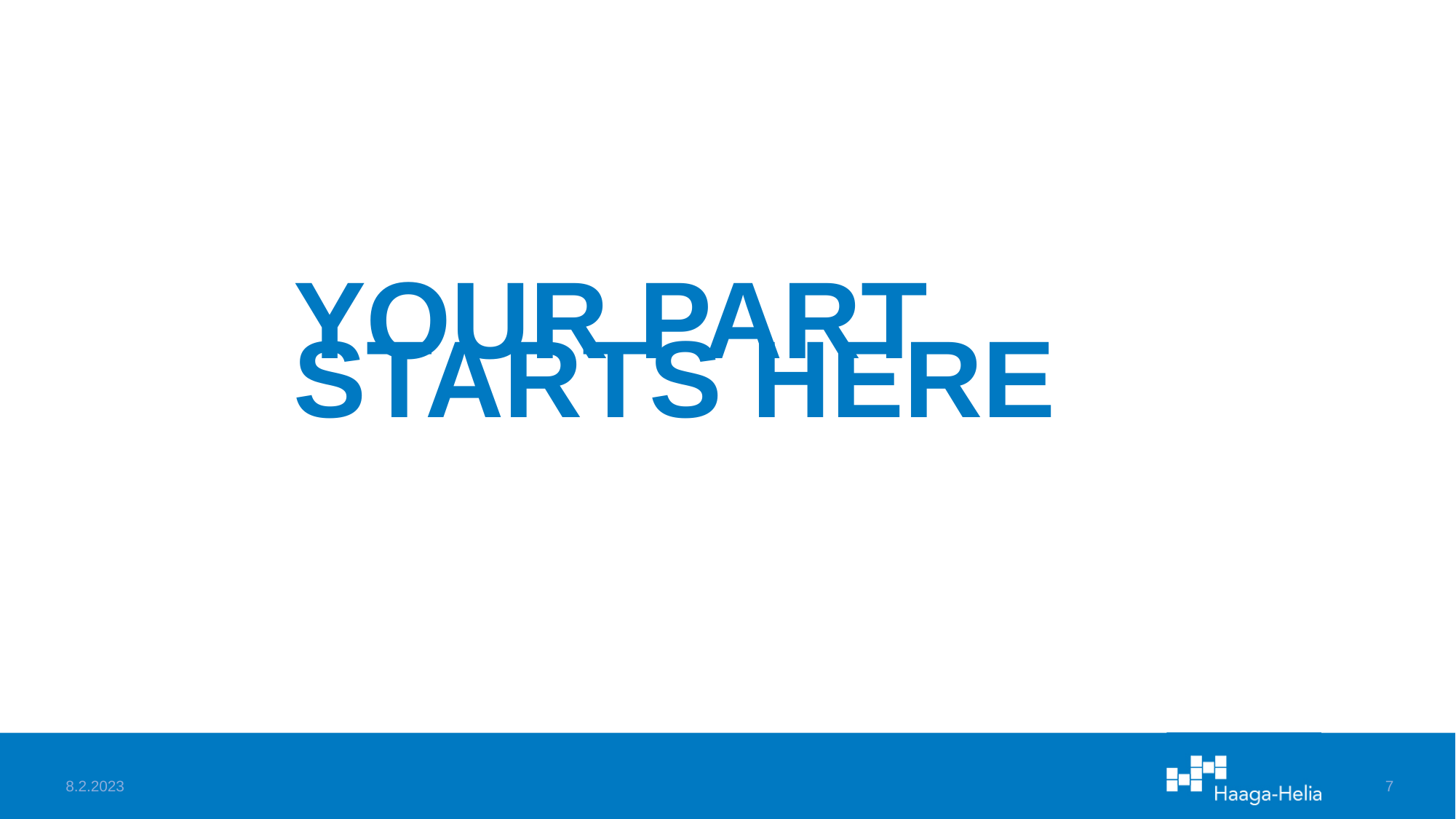

# YOUR PART STARTS HERE
8.2.2023

7